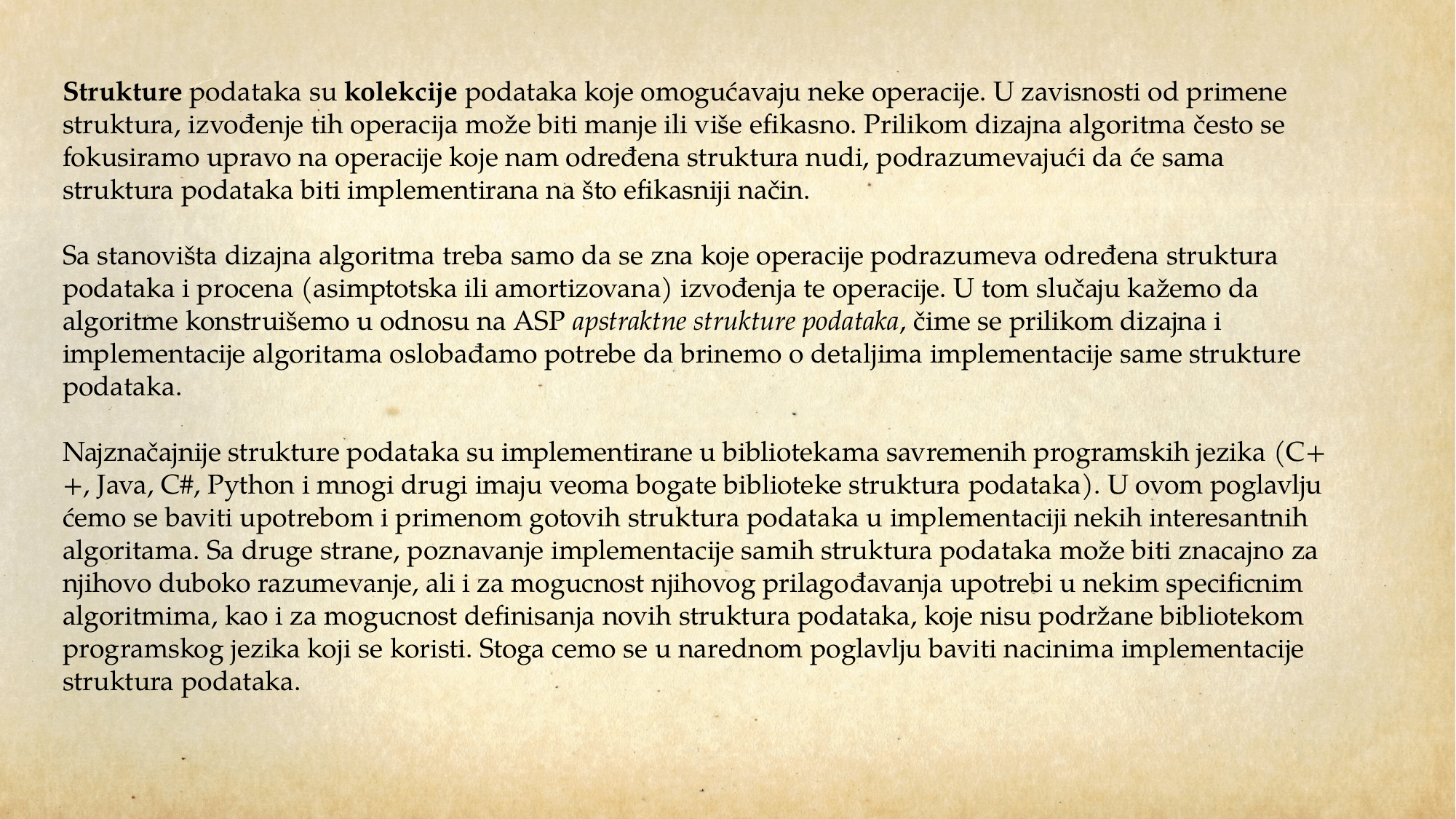

Strukture podataka su kolekcije podataka koje omogućavaju neke operacije. U zavisnosti od primene struktura, izvođenje tih operacija može biti manje ili više efikasno. Prilikom dizajna algoritma često se fokusiramo upravo na operacije koje nam određena struktura nudi, podrazumevajući da će sama struktura podataka biti implementirana na što efikasniji način.

Sa stanovišta dizajna algoritma treba samo da se zna koje operacije podrazumeva određena struktura podataka i procena (asimptotska ili amortizovana) izvođenja te operacije. U tom slučaju kažemo da algoritme konstruišemo u odnosu na ASP apstraktne strukture podataka, čime se prilikom dizajna i implementacije algoritama oslobađamo potrebe da brinemo o detaljima implementacije same strukture podataka.

Najznačajnije strukture podataka su implementirane u bibliotekama savremenih programskih jezika (C++, Java, C#, Python i mnogi drugi imaju veoma bogate biblioteke struktura podataka). U ovom poglavlju ćemo se baviti upotrebom i primenom gotovih struktura podataka u implementaciji nekih interesantnih algoritama. Sa druge strane, poznavanje implementacije samih struktura podataka može biti znacajno za njihovo duboko razumevanje, ali i za mogucnost njihovog prilagođavanja upotrebi u nekim specificnim algoritmima, kao i za mogucnost definisanja novih struktura podataka, koje nisu podržane bibliotekom programskog jezika koji se koristi. Stoga cemo se u narednom poglavlju baviti nacinima implementacije struktura podataka.